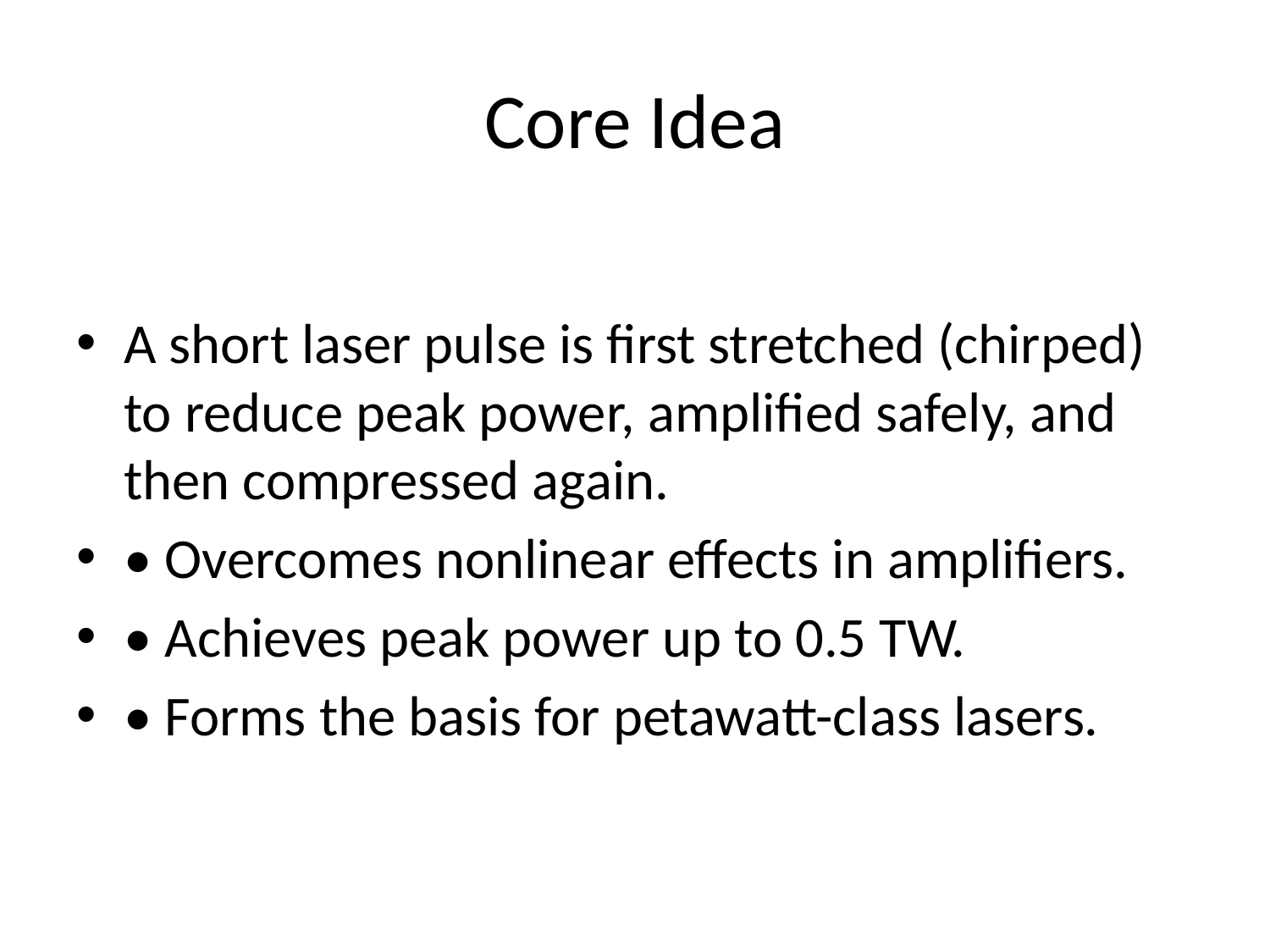

# Core Idea

A short laser pulse is first stretched (chirped) to reduce peak power, amplified safely, and then compressed again.
• Overcomes nonlinear effects in amplifiers.
• Achieves peak power up to 0.5 TW.
• Forms the basis for petawatt-class lasers.